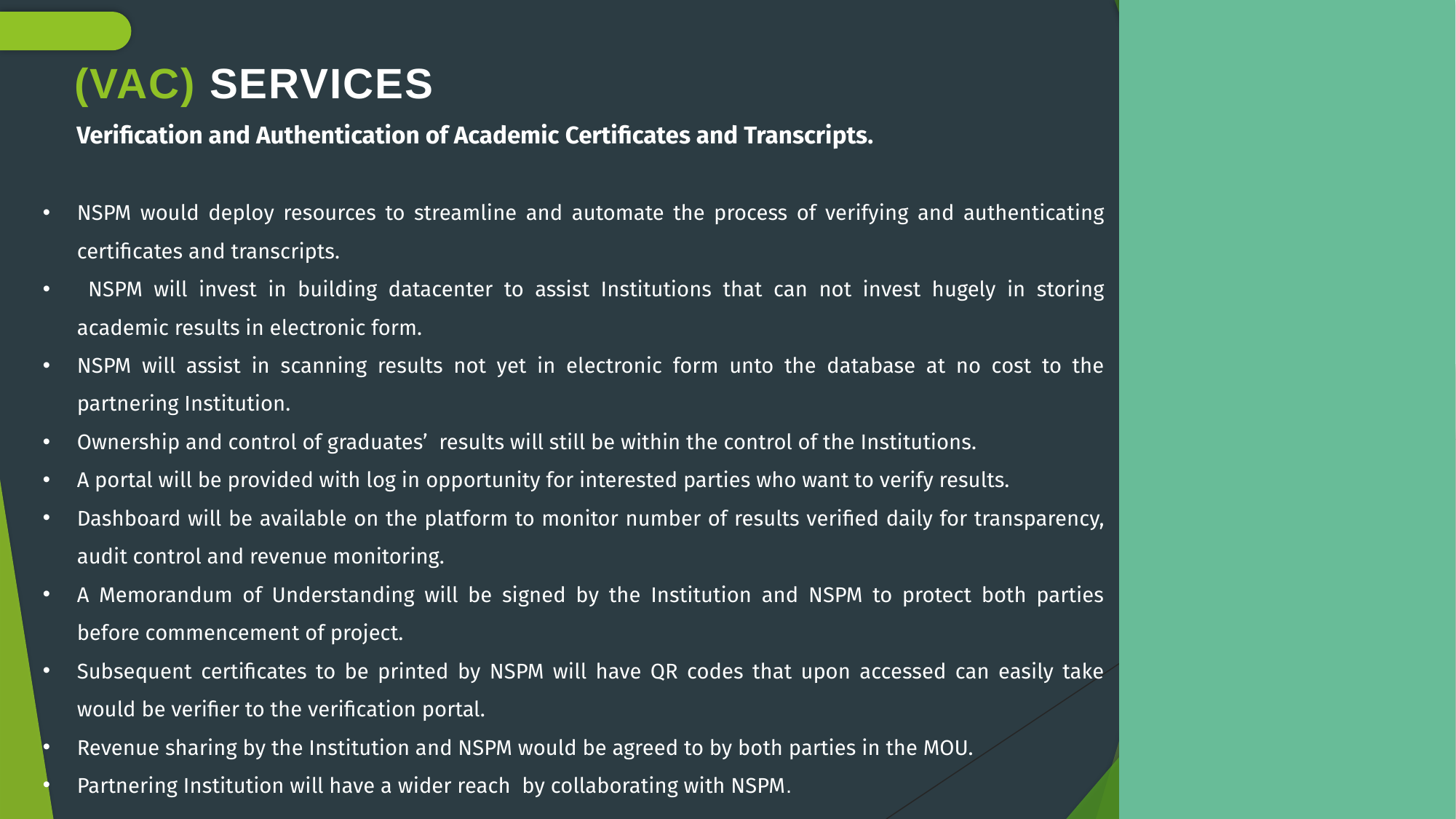

(VAC) SERVICES
      Verification and Authentication of Academic Certificates and Transcripts.

NSPM would deploy resources to streamline and automate the process of verifying and authenticating certificates and transcripts.
 NSPM will invest in building datacenter to assist Institutions that can not invest hugely in storing academic results in electronic form.
NSPM will assist in scanning results not yet in electronic form unto the database at no cost to the partnering Institution.
Ownership and control of graduates’  results will still be within the control of the Institutions.
A portal will be provided with log in opportunity for interested parties who want to verify results.
Dashboard will be available on the platform to monitor number of results verified daily for transparency, audit control and revenue monitoring.
A Memorandum of Understanding will be signed by the Institution and NSPM to protect both parties before commencement of project.
Subsequent certificates to be printed by NSPM will have QR codes that upon accessed can easily take would be verifier to the verification portal.
Revenue sharing by the Institution and NSPM would be agreed to by both parties in the MOU.
Partnering Institution will have a wider reach  by collaborating with NSPM.